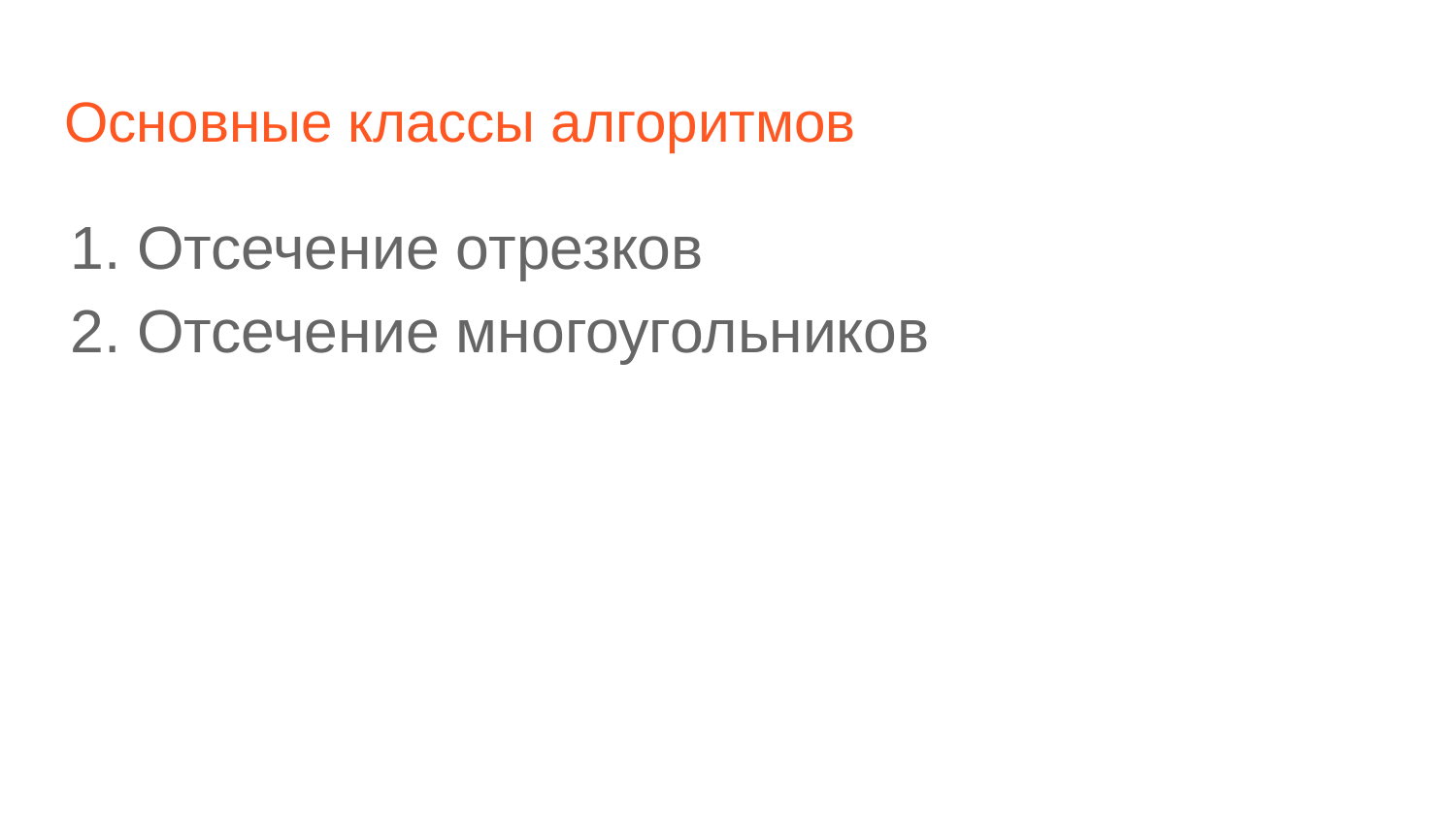

# Основные классы алгоритмов
Отсечение отрезков
Отсечение многоугольников